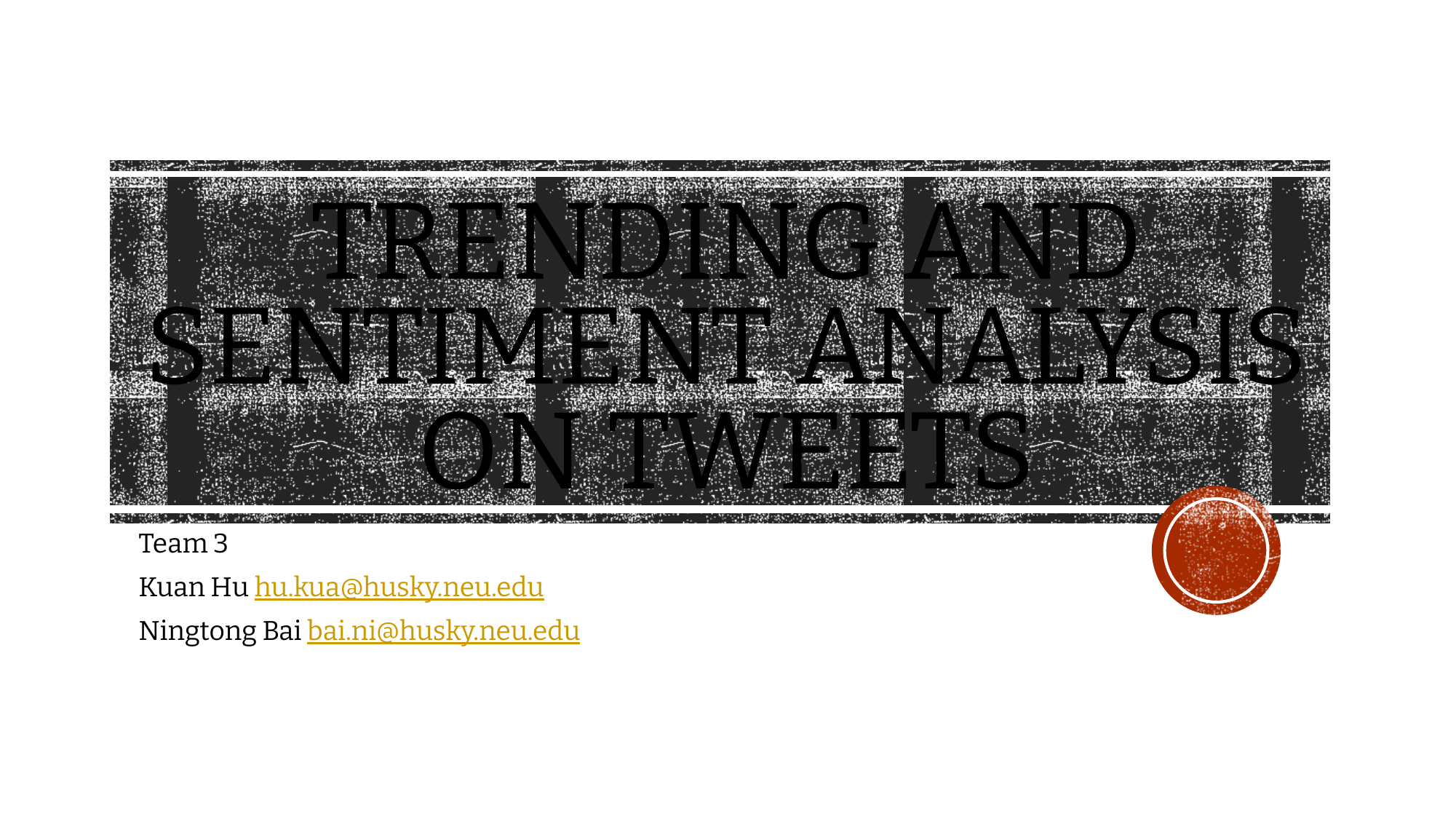

# Trending AND sENTIMENT analysis ON tweets
Team 3
Kuan Hu hu.kua@husky.neu.edu
Ningtong Bai bai.ni@husky.neu.edu